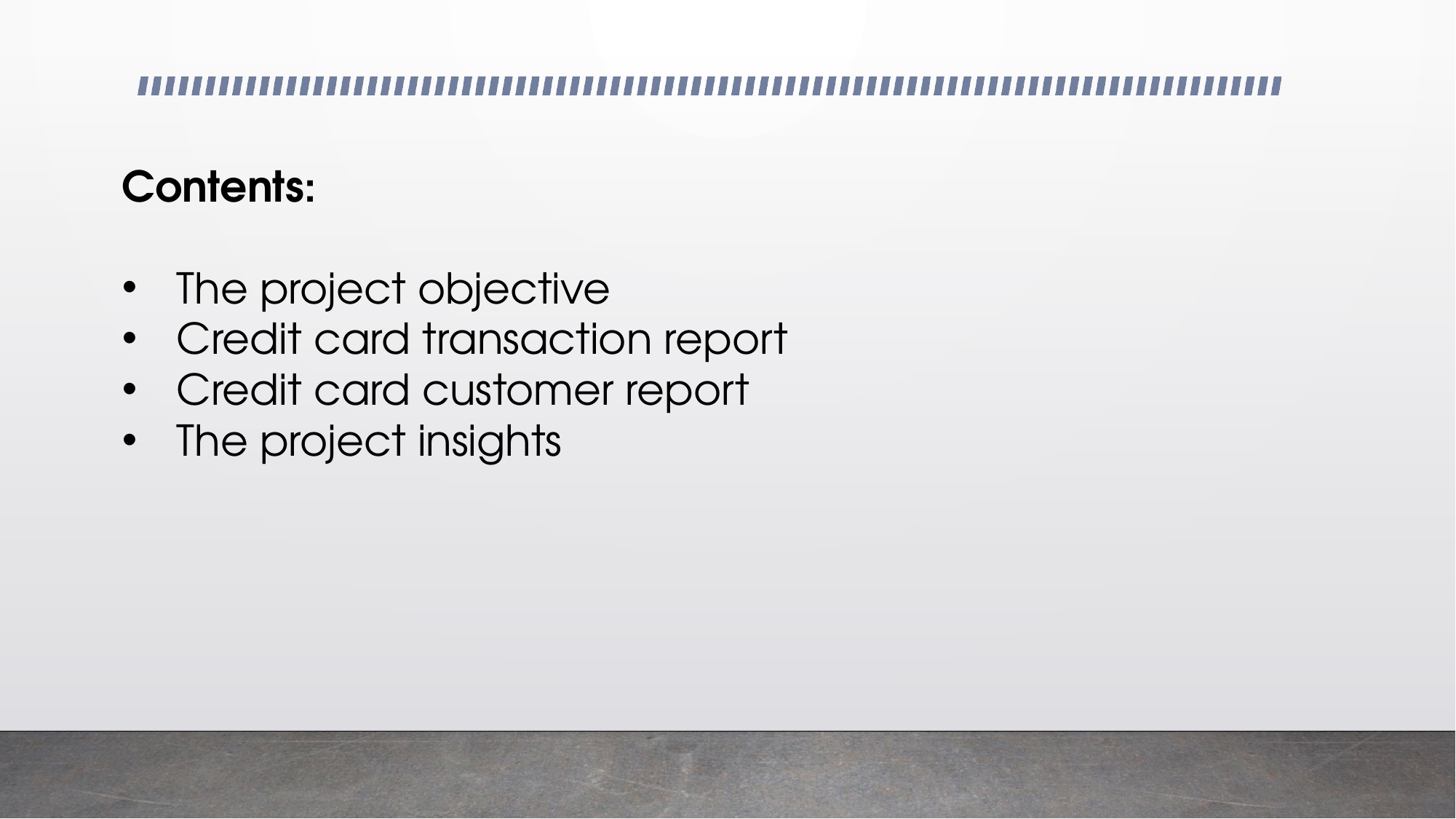

Contents:

The project objective
Credit card transaction report
Credit card customer report
The project insights